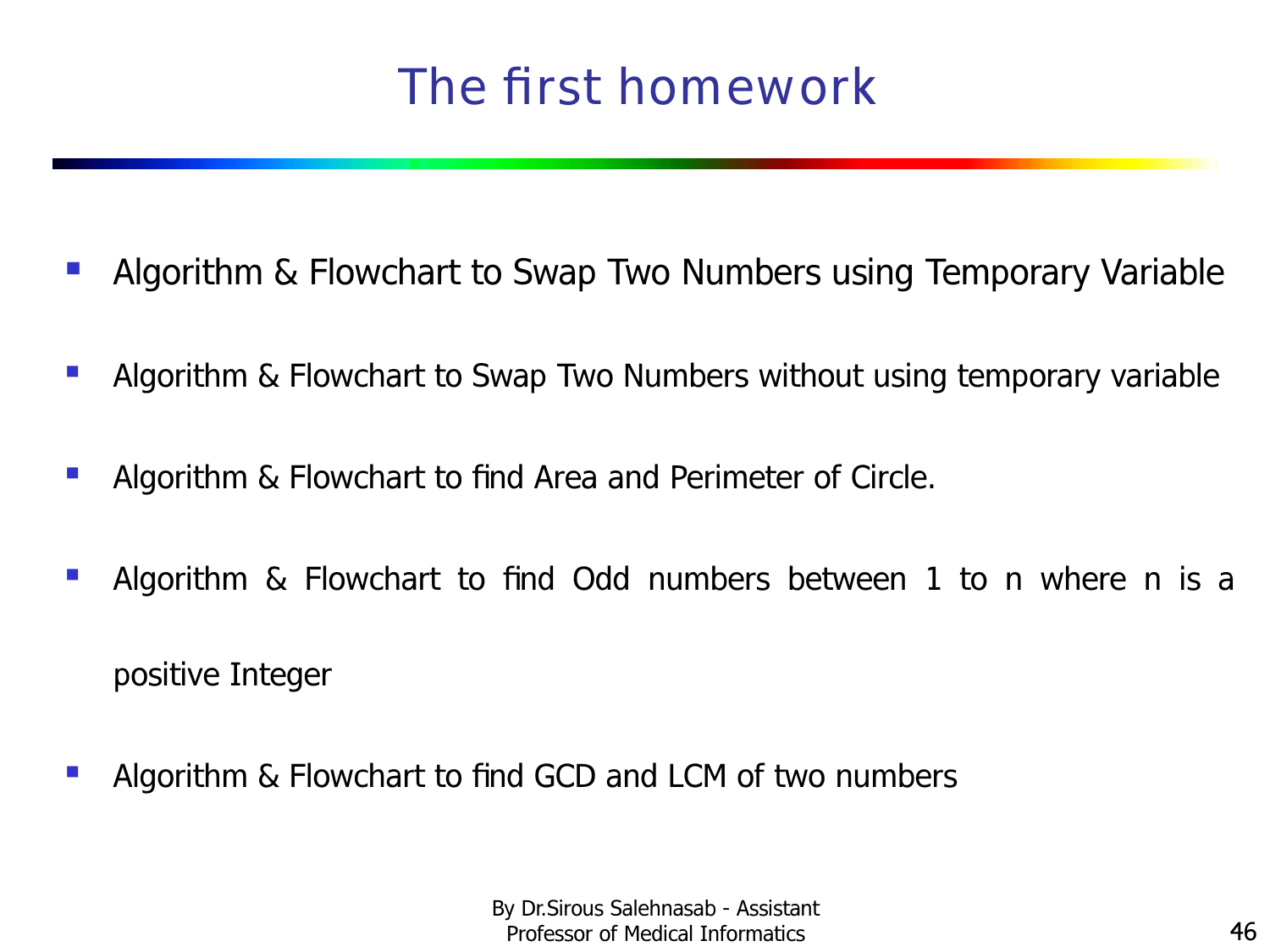

# The first homework
Algorithm & Flowchart to Swap Two Numbers using Temporary Variable
Algorithm & Flowchart to Swap Two Numbers without using temporary variable
Algorithm & Flowchart to find Area and Perimeter of Circle.
Algorithm & Flowchart to find Odd numbers between 1 to n where n is a positive Integer
Algorithm & Flowchart to find GCD and LCM of two numbers

46
By Dr.Sirous Salehnasab - Assistant Professor of Medical Informatics